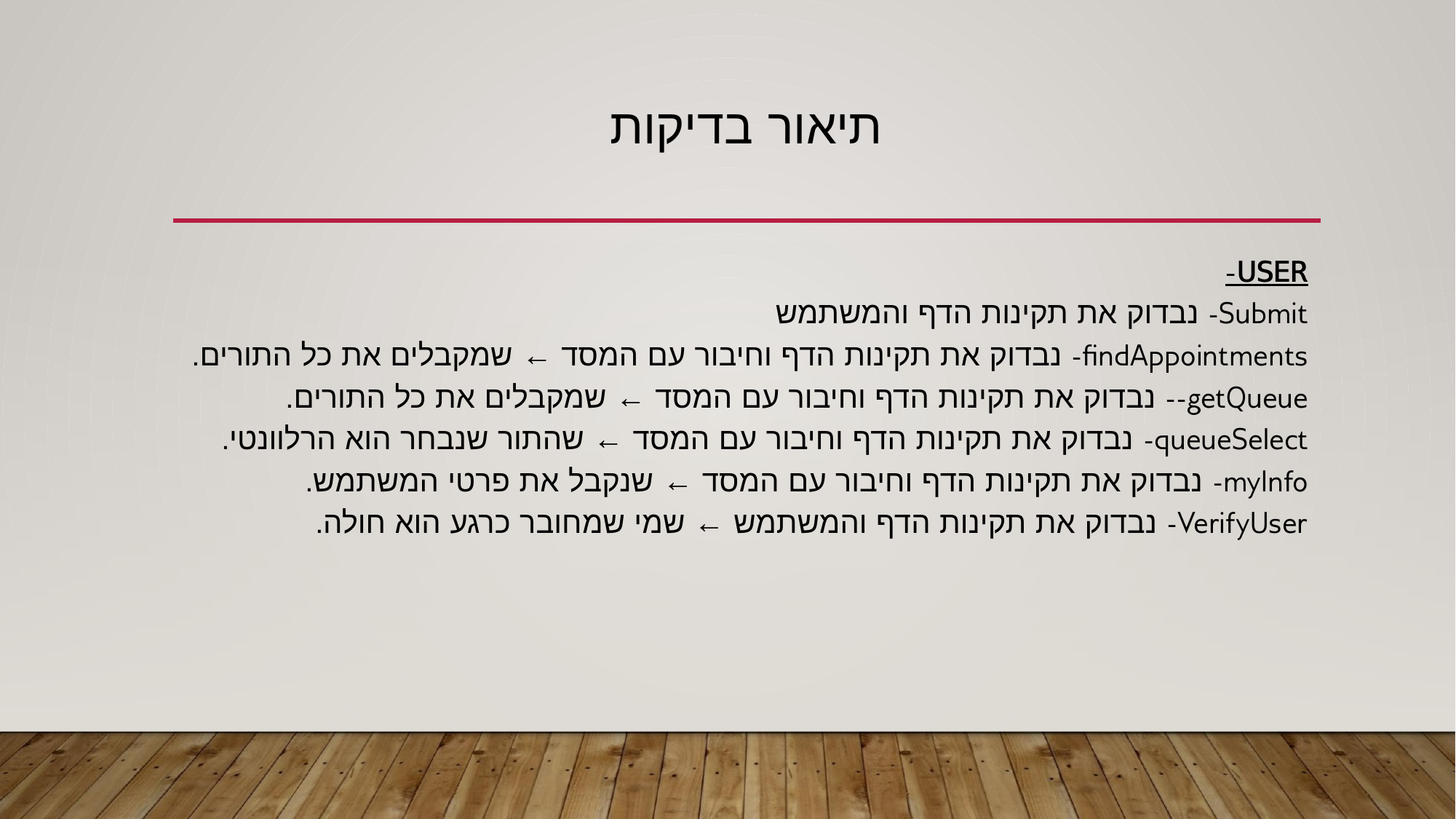

# תיאור בדיקות
USER-
Submit- נבדוק את תקינות הדף והמשתמש
findAppointments- נבדוק את תקינות הדף וחיבור עם המסד ← שמקבלים את כל התורים.
getQueue-- נבדוק את תקינות הדף וחיבור עם המסד ← שמקבלים את כל התורים.
queueSelect- נבדוק את תקינות הדף וחיבור עם המסד ← שהתור שנבחר הוא הרלוונטי.
myInfo- נבדוק את תקינות הדף וחיבור עם המסד ← שנקבל את פרטי המשתמש.
VerifyUser- נבדוק את תקינות הדף והמשתמש ← שמי שמחובר כרגע הוא חולה.